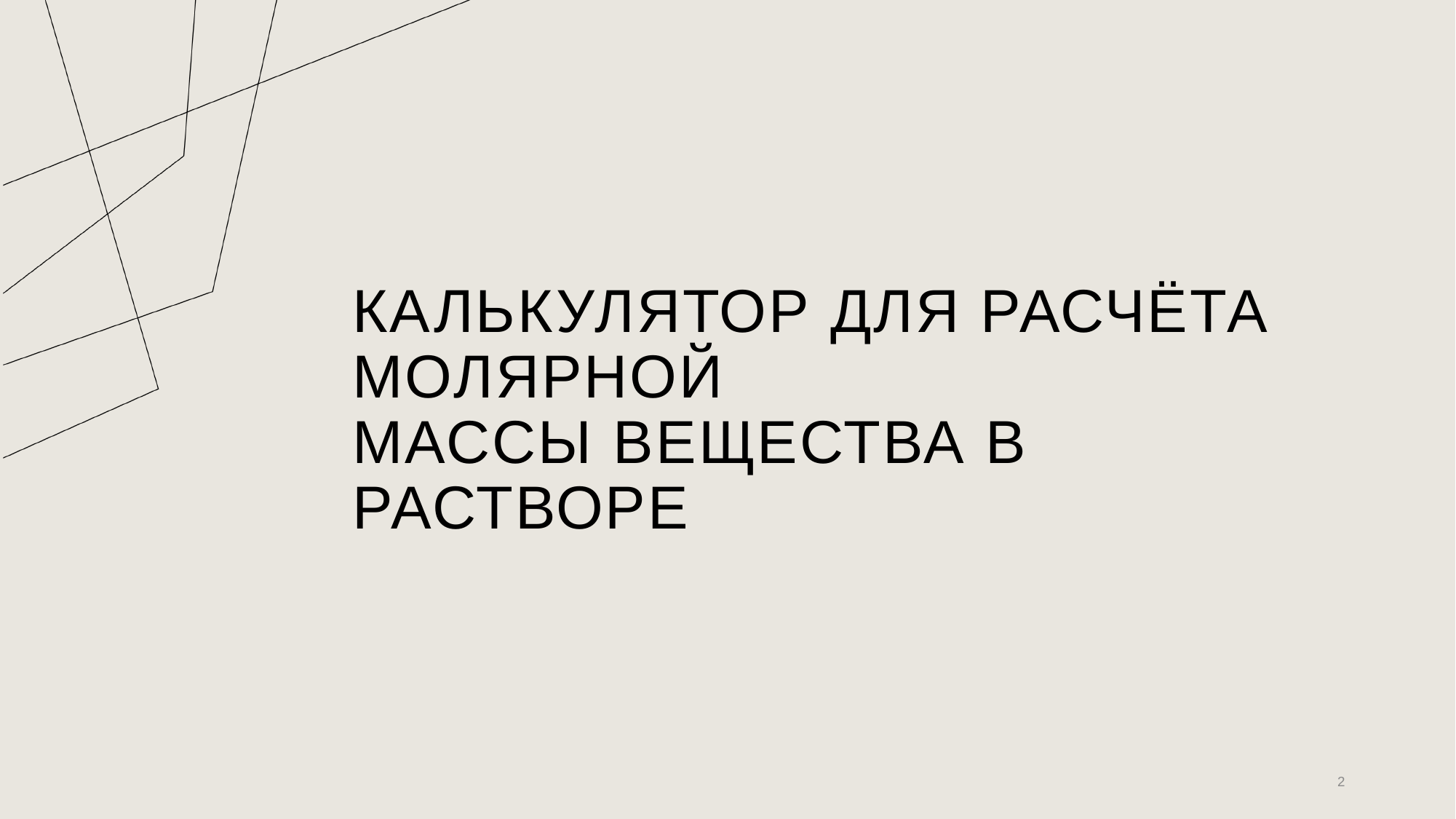

# Калькулятор для расчёта молярной массы вещества в растворе

2